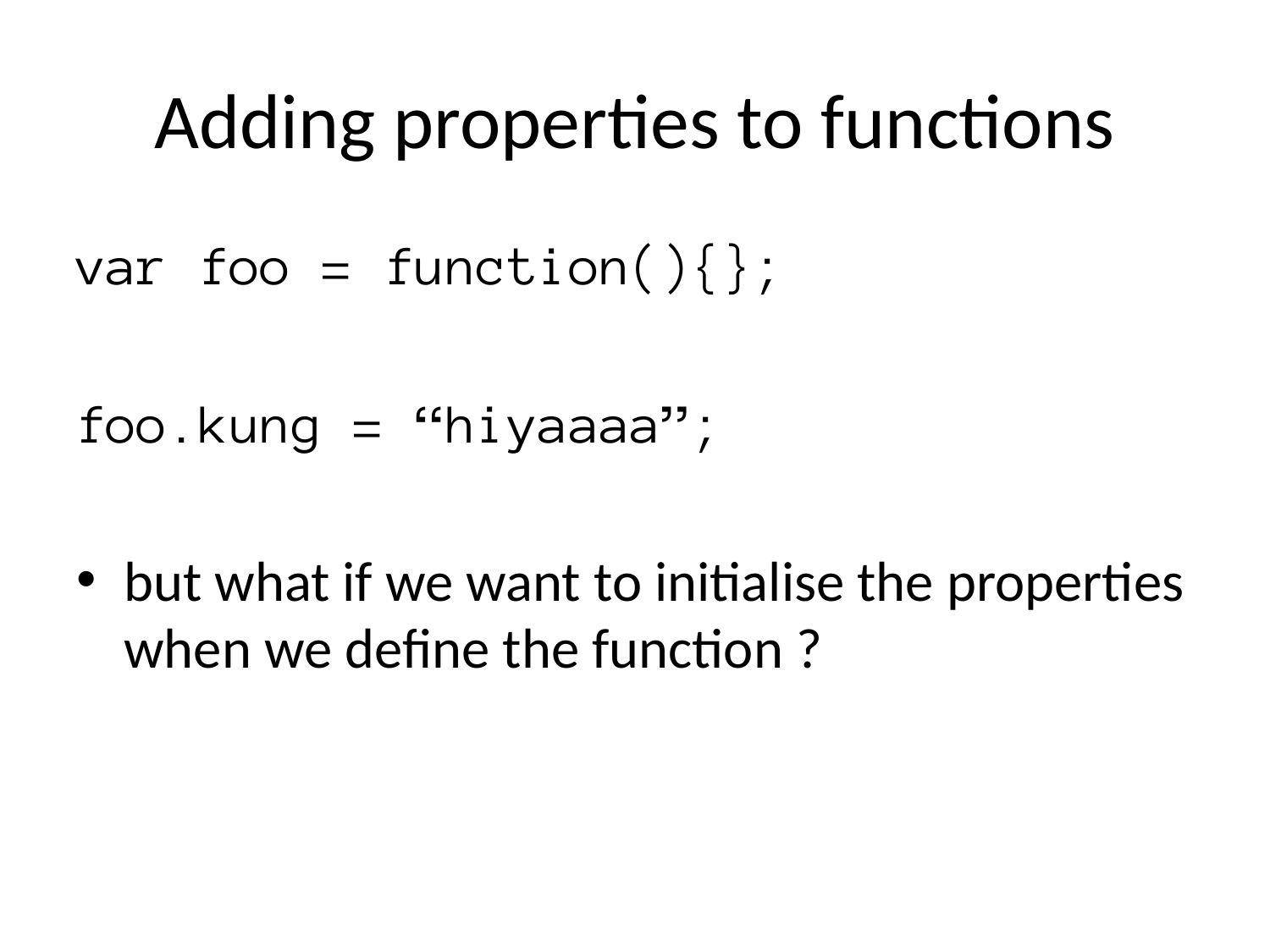

# Adding properties to functions
var foo = function(){};

foo.kung = “hiyaaaa”;

but what if we want to initialise the properties when we define the function ?